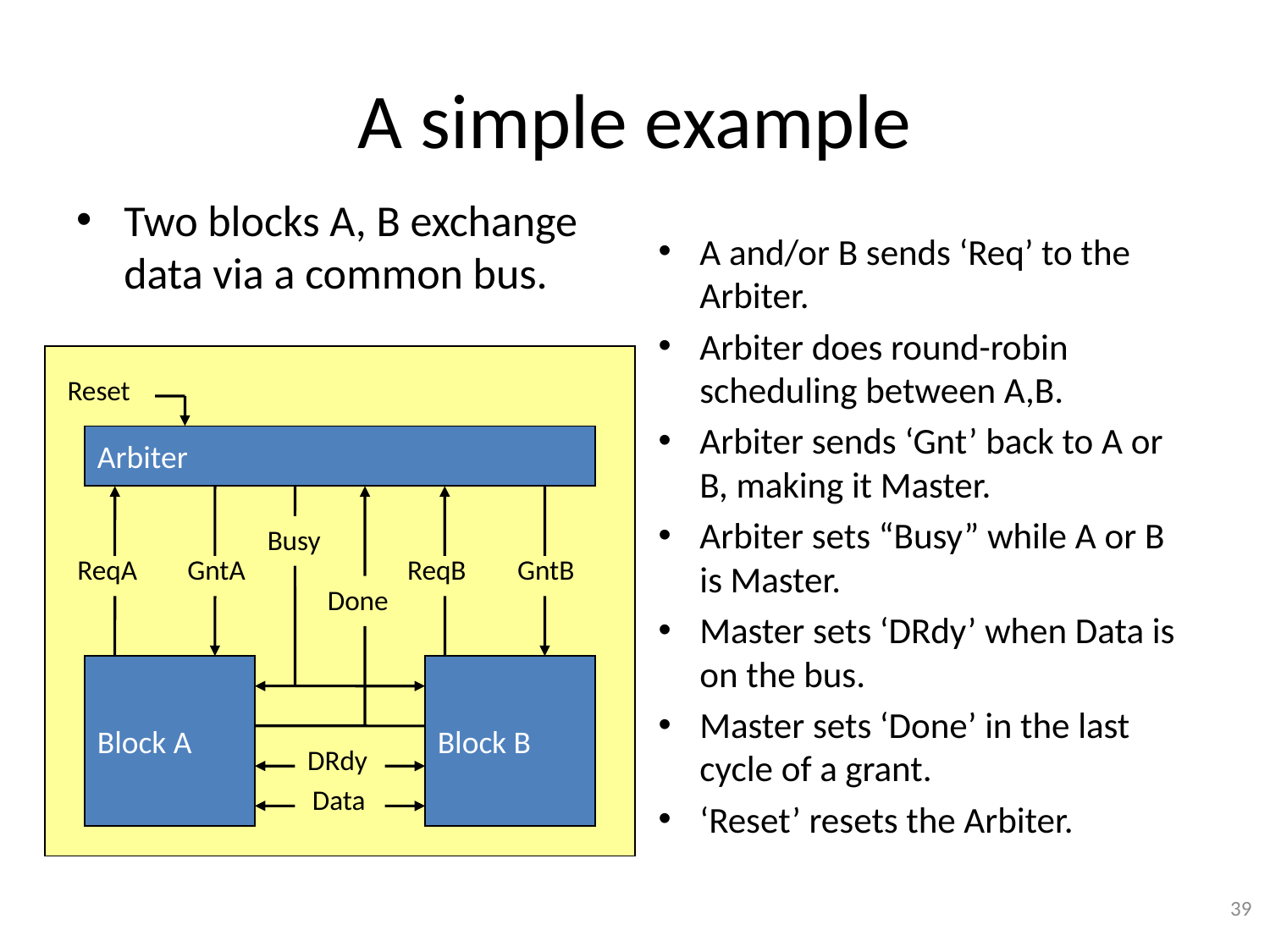

# A simple example
Two blocks A, B exchange data via a common bus.
A and/or B sends ‘Req’ to the Arbiter.
Arbiter does round-robin scheduling between A,B.
Arbiter sends ‘Gnt’ back to A or B, making it Master.
Arbiter sets “Busy” while A or B is Master.
Master sets ‘DRdy’ when Data is on the bus.
Master sets ‘Done’ in the last cycle of a grant.
‘Reset’ resets the Arbiter.

Reset

Arbiter

Busy

ReqA
GntA
ReqB
GntB

Done

Block A
Block B

DRdy

Data

39